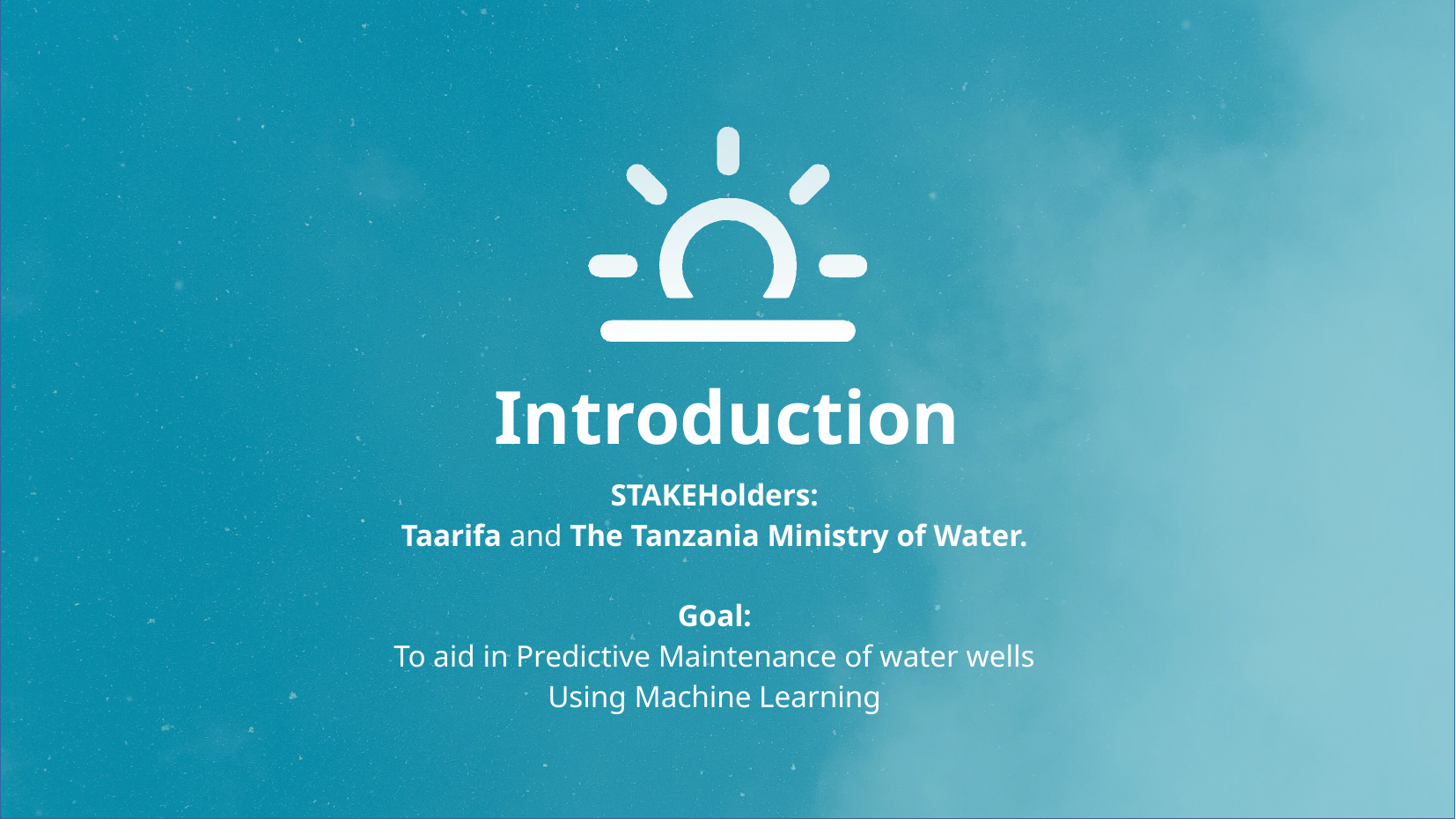

# Introduction
STAKEHolders:
Taarifa and The Tanzania Ministry of Water.

Goal:
To aid in Predictive Maintenance of water wells
Using Machine Learning